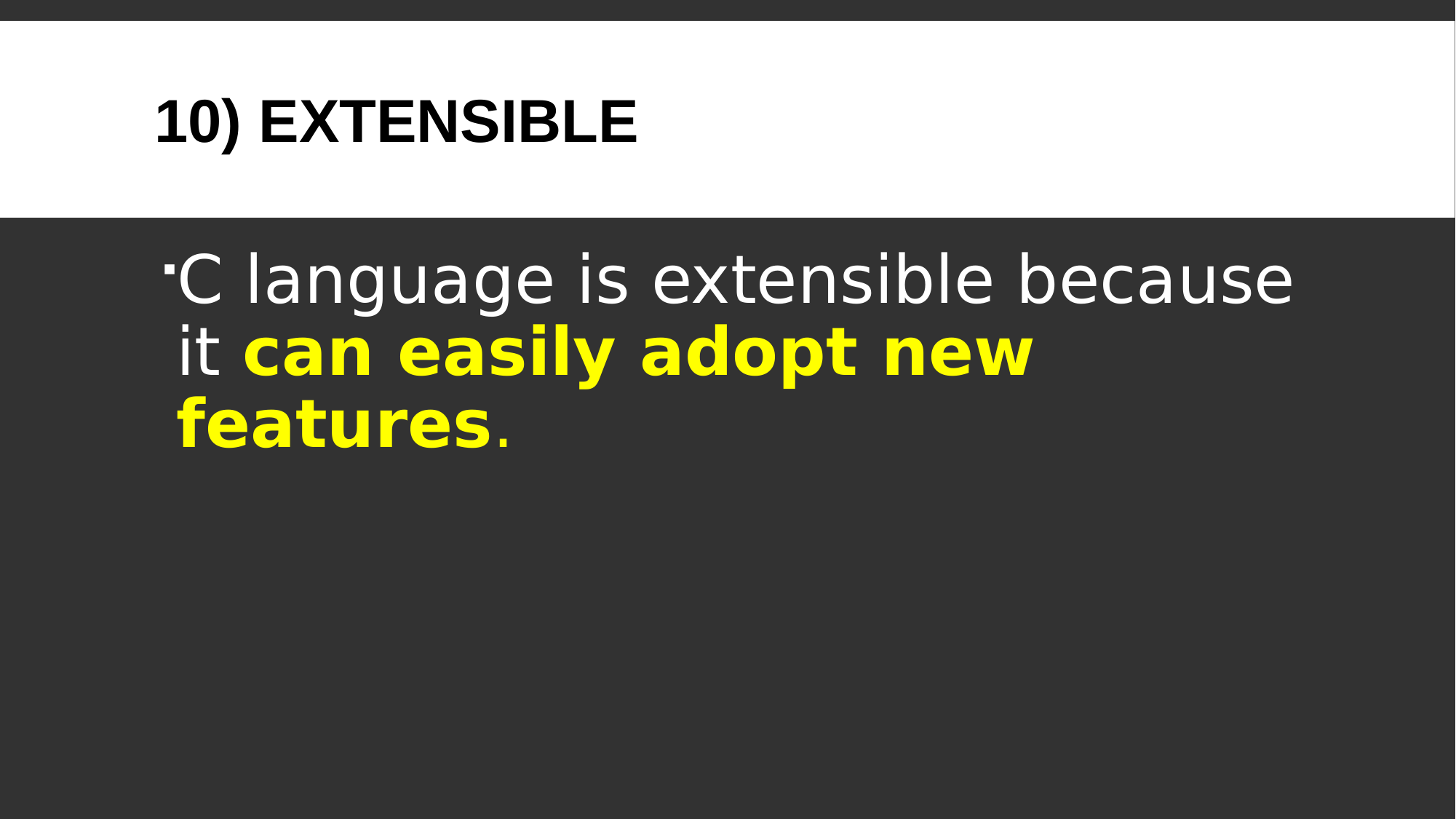

# 10) Extensible
C language is extensible because it can easily adopt new features.